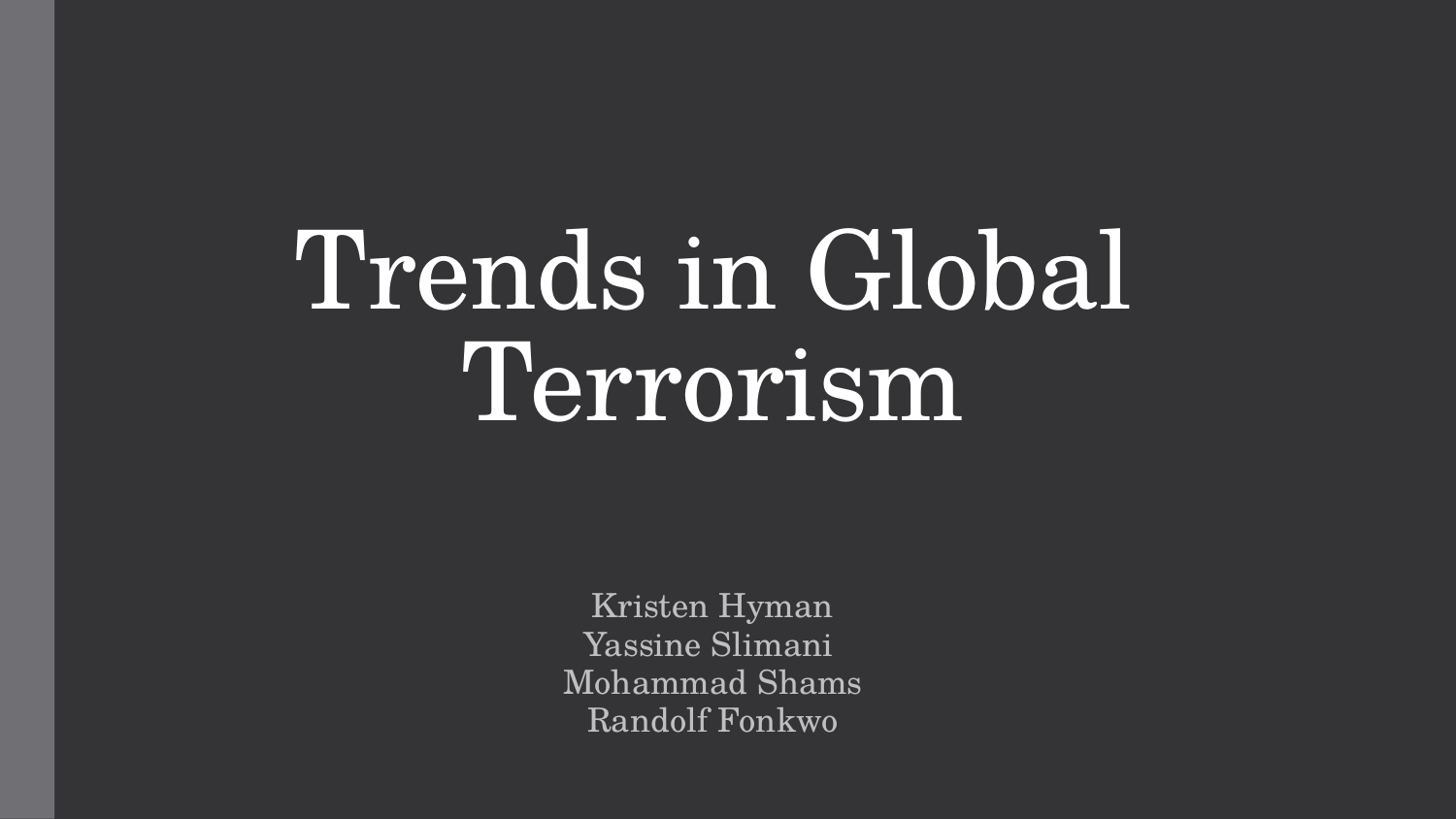

# Trends in Global Terrorism
Kristen Hyman
Yassine Slimani
Mohammad Shams
Randolf Fonkwo